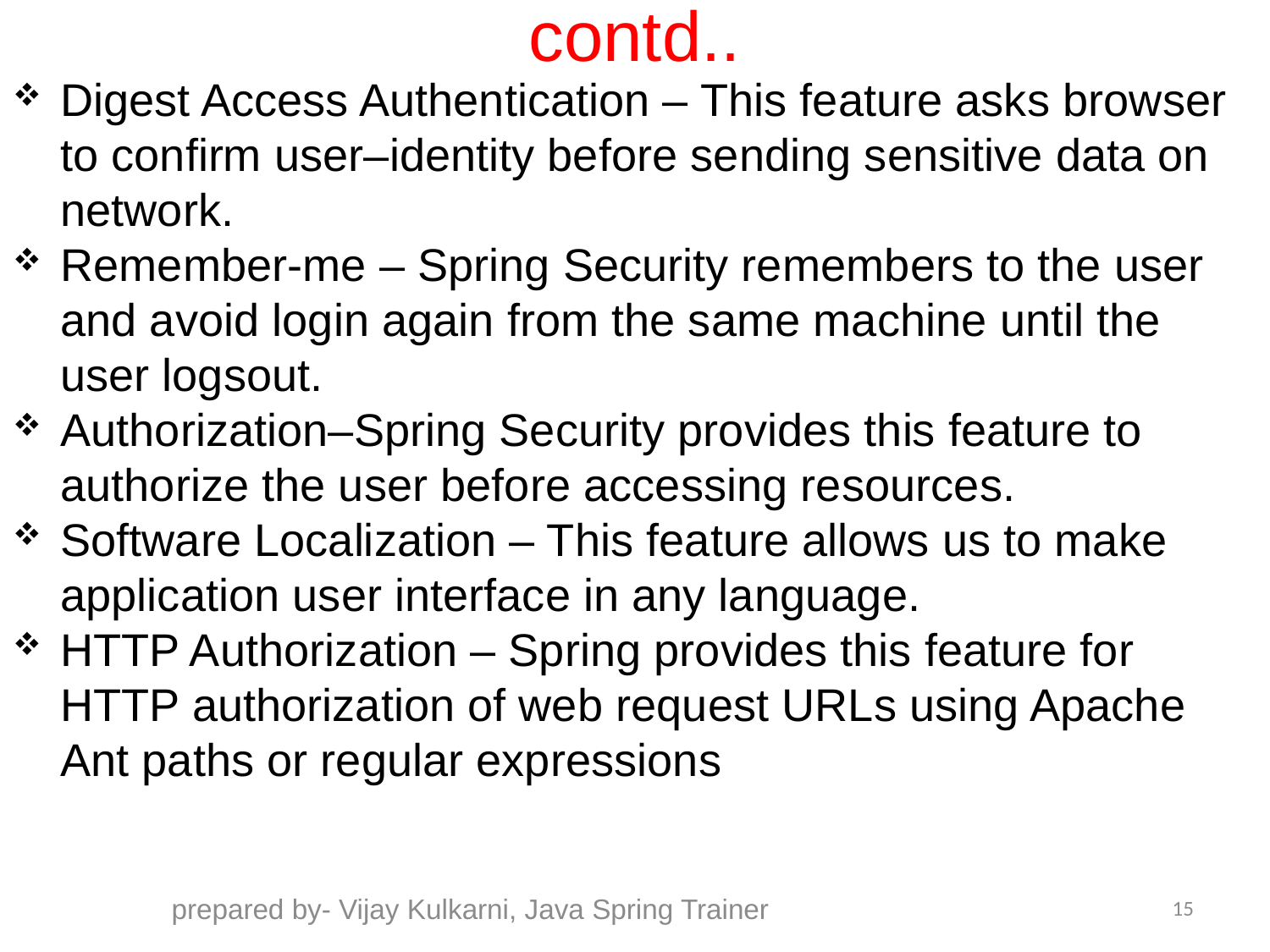

# contd..
Digest Access Authentication – This feature asks browser to confirm user–identity before sending sensitive data on network.
Remember-me – Spring Security remembers to the user and avoid login again from the same machine until the user logsout.
Authorization–Spring Security provides this feature to authorize the user before accessing resources.
Software Localization – This feature allows us to make application user interface in any language.
HTTP Authorization – Spring provides this feature for HTTP authorization of web request URLs using Apache Ant paths or regular expressions

prepared by- Vijay Kulkarni, Java Spring Trainer
15